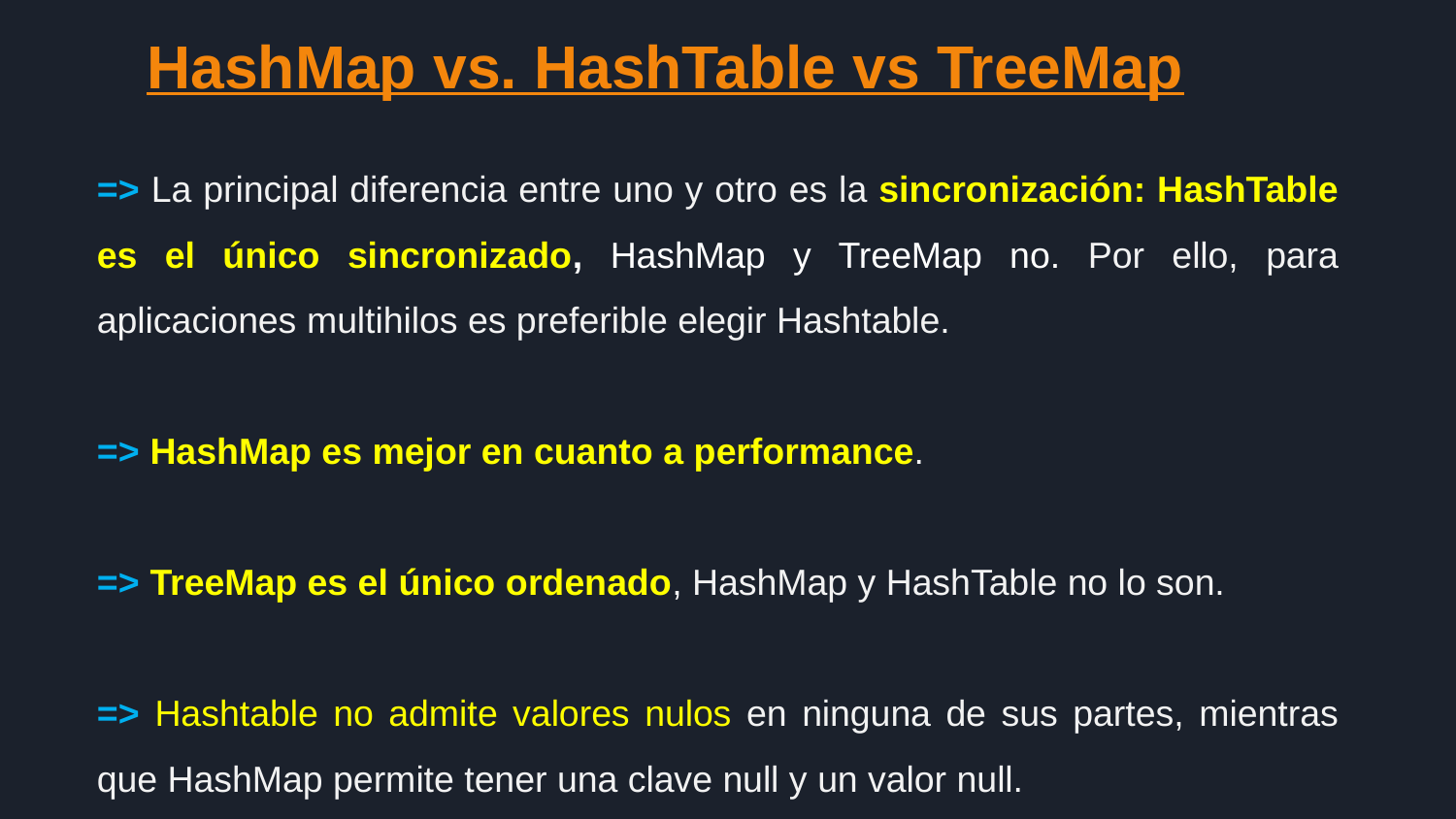

HashMap vs. HashTable vs TreeMap
=> La principal diferencia entre uno y otro es la sincronización: HashTable es el único sincronizado, HashMap y TreeMap no. Por ello, para aplicaciones multihilos es preferible elegir Hashtable.

=> HashMap es mejor en cuanto a performance.

=> TreeMap es el único ordenado, HashMap y HashTable no lo son.

=> Hashtable no admite valores nulos en ninguna de sus partes, mientras que HashMap permite tener una clave null y un valor null.